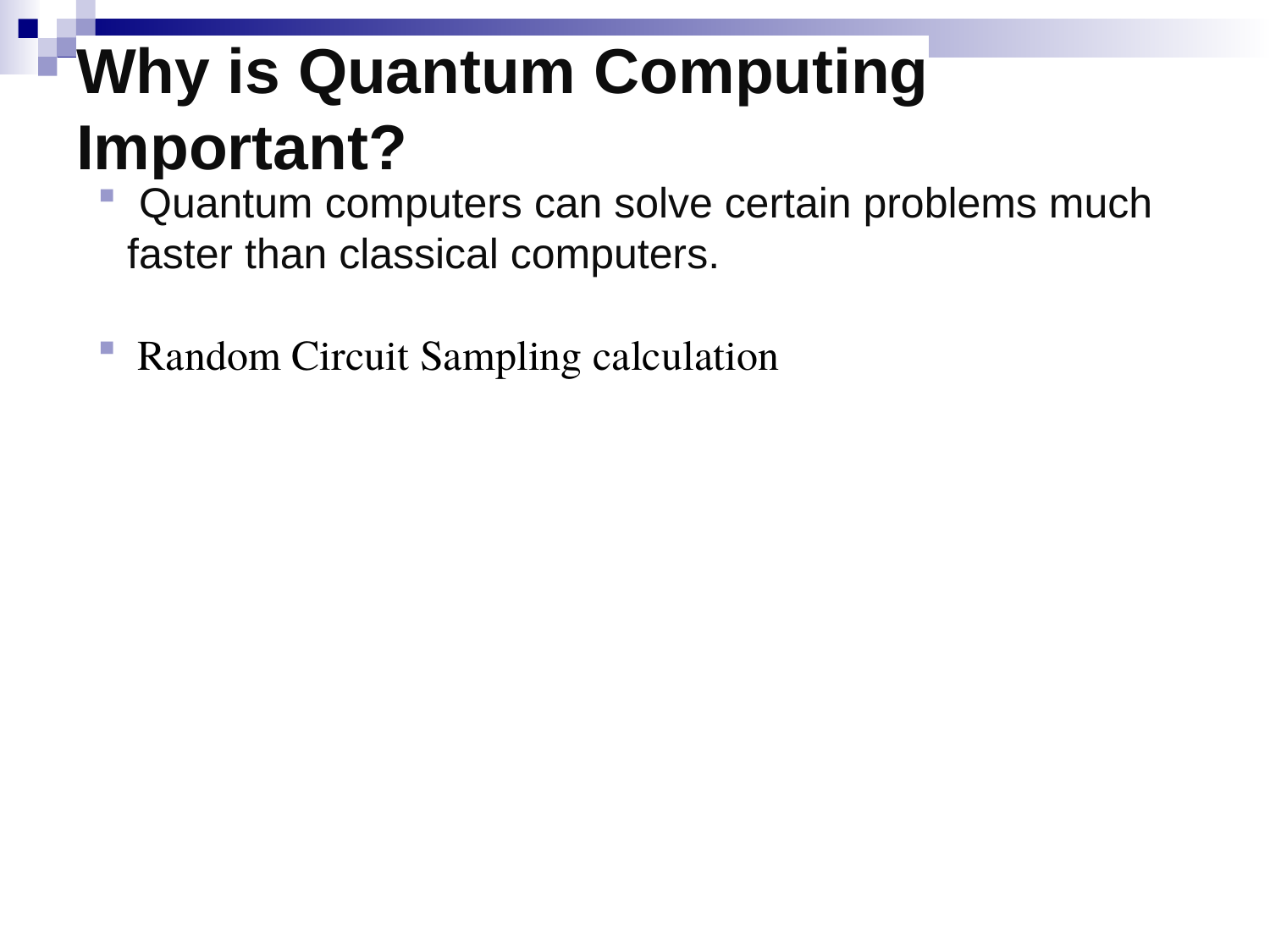

# Why is Quantum Computing Important?
 Quantum computers can solve certain problems much faster than classical computers.

 Random Circuit Sampling calculation